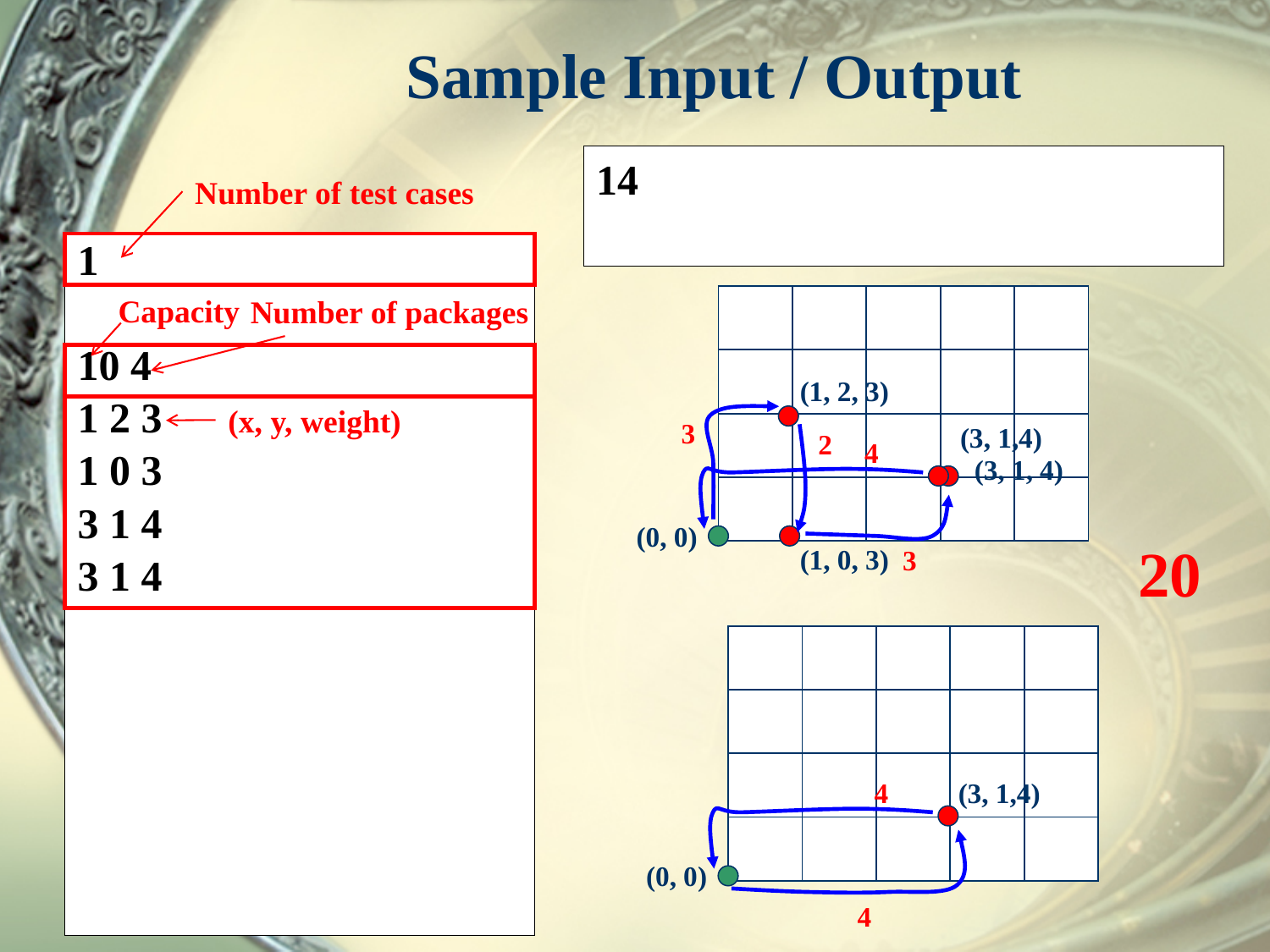

# Sample Input / Output
14
Number of test cases
1

10 4
1 2 3
1 0 3
3 1 4
3 1 4

Capacity
Number of packages
|  |  |  |  |  |
| --- | --- | --- | --- | --- |
|  |  |  |  |  |
|  |  |  |  |  |
|  |  |  |  |  |

(1, 2, 3)
(x, y, weight)

3
(3, 1,4)
2

4
(3, 1, 4)

(0, 0)

20
(1, 0, 3)
3
|  |  |  |  |  |
| --- | --- | --- | --- | --- |
|  |  |  |  |  |
|  |  |  |  |  |
|  |  |  |  |  |
4
(3, 1,4)

(0, 0)

4